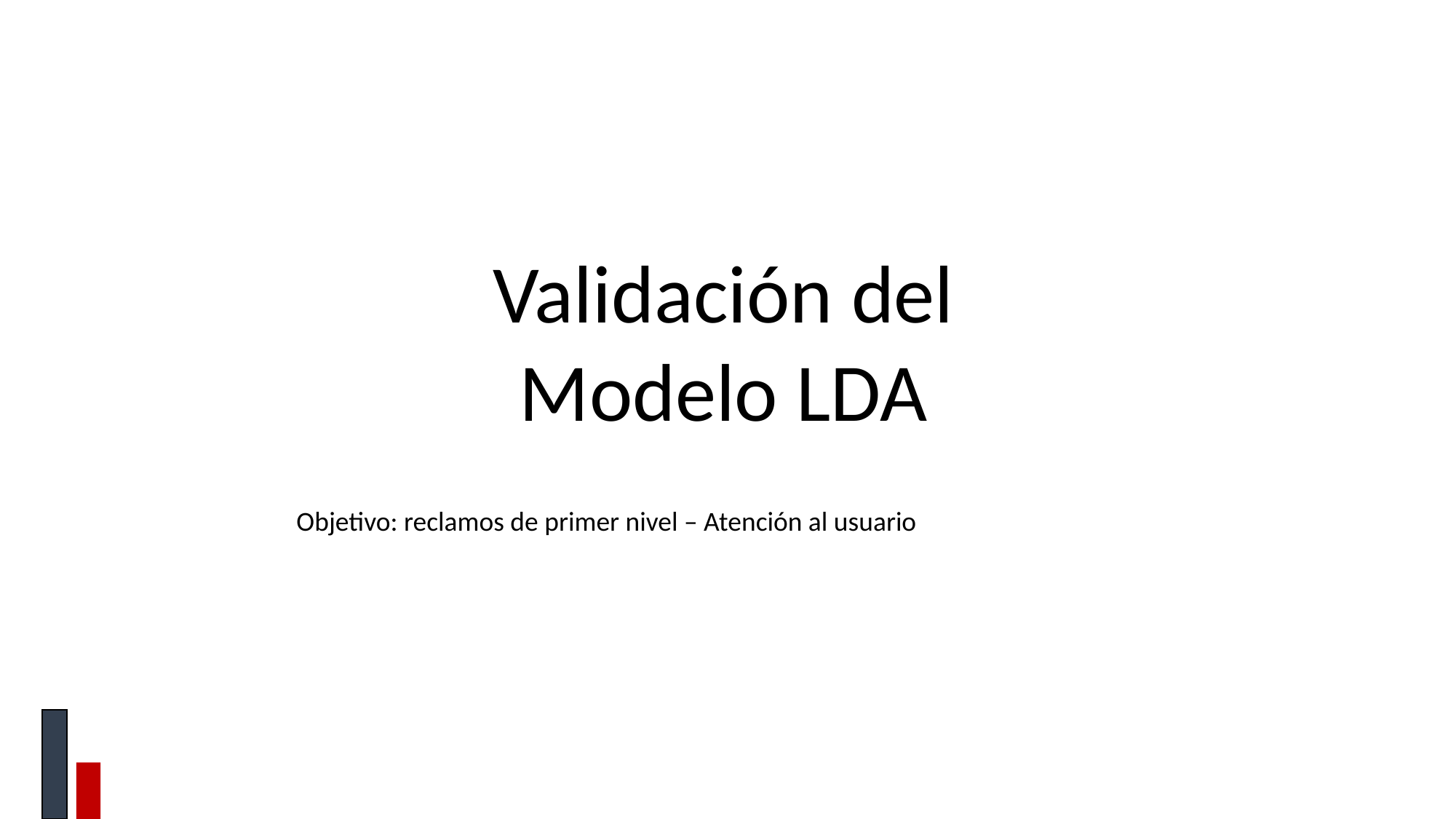

Muestra de los catálogos
Validación del Modelo LDA
Objetivo: reclamos de primer nivel – Atención al usuario